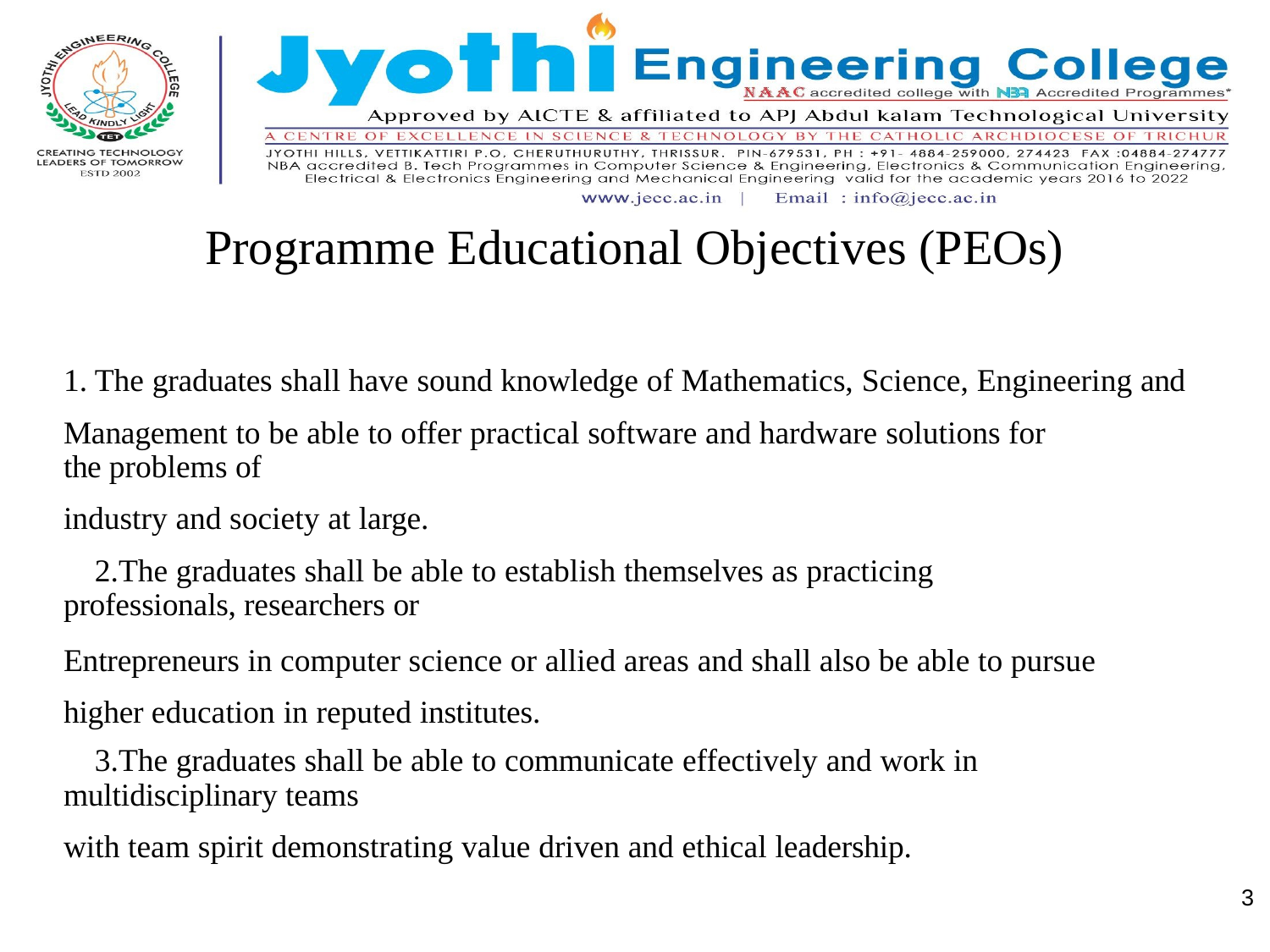

# Programme Educational Objectives (PEOs)
The graduates shall have sound knowledge of Mathematics, Science, Engineering and
Management to be able to offer practical software and hardware solutions for the problems of
industry and society at large.
The graduates shall be able to establish themselves as practicing professionals, researchers or
Entrepreneurs in computer science or allied areas and shall also be able to pursue higher education in reputed institutes.
The graduates shall be able to communicate effectively and work in multidisciplinary teams
with team spirit demonstrating value driven and ethical leadership.
3